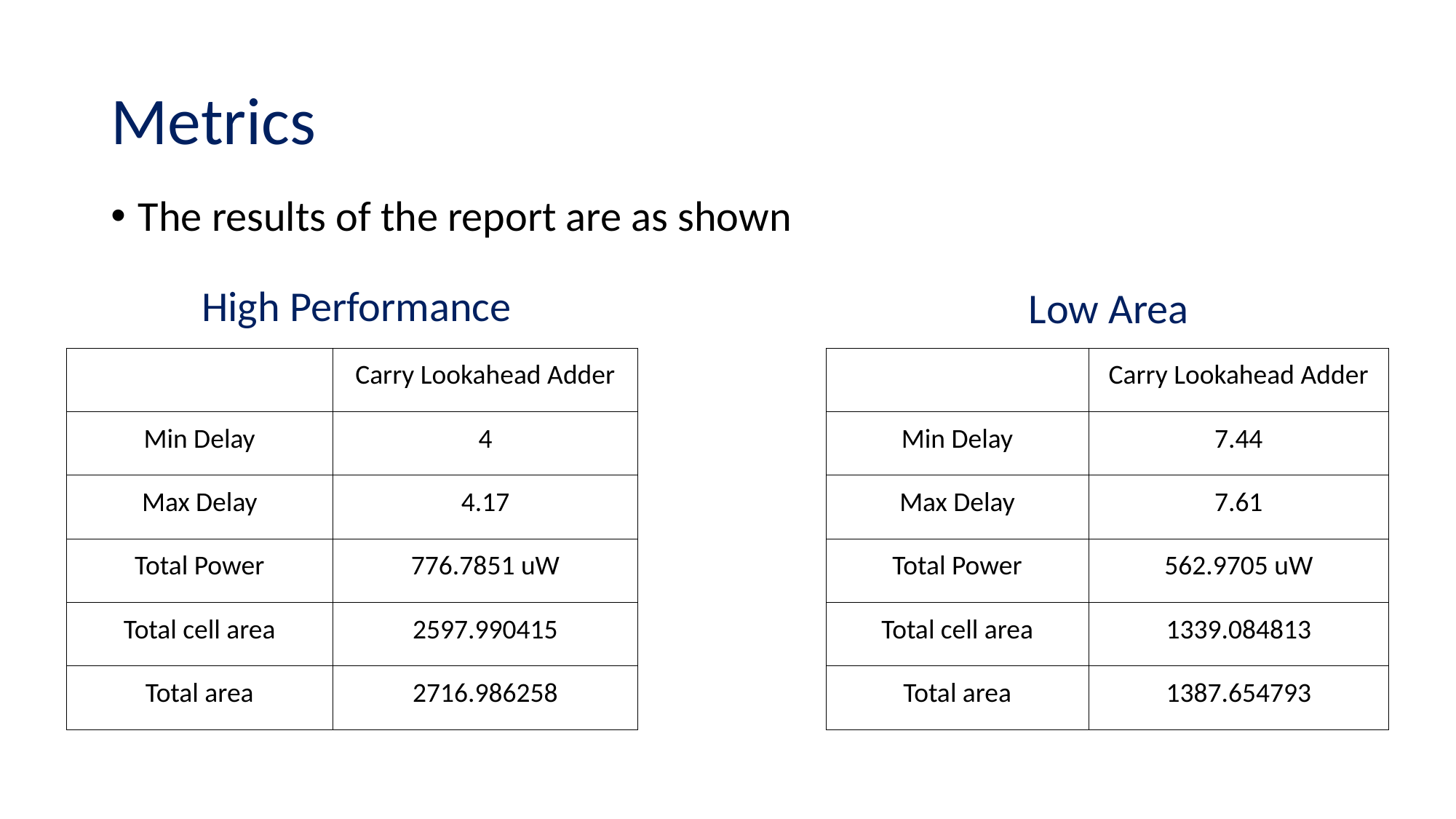

# Metrics
The results of the report are as shown

High Performance
Low Area
|  | Carry Lookahead Adder |
| --- | --- |
| Min Delay | 4 |
| Max Delay | 4.17 |
| Total Power | 776.7851 uW |
| Total cell area | 2597.990415 |
| Total area | 2716.986258 |
|  | Carry Lookahead Adder |
| --- | --- |
| Min Delay | 7.44 |
| Max Delay | 7.61 |
| Total Power | 562.9705 uW |
| Total cell area | 1339.084813 |
| Total area | 1387.654793 |